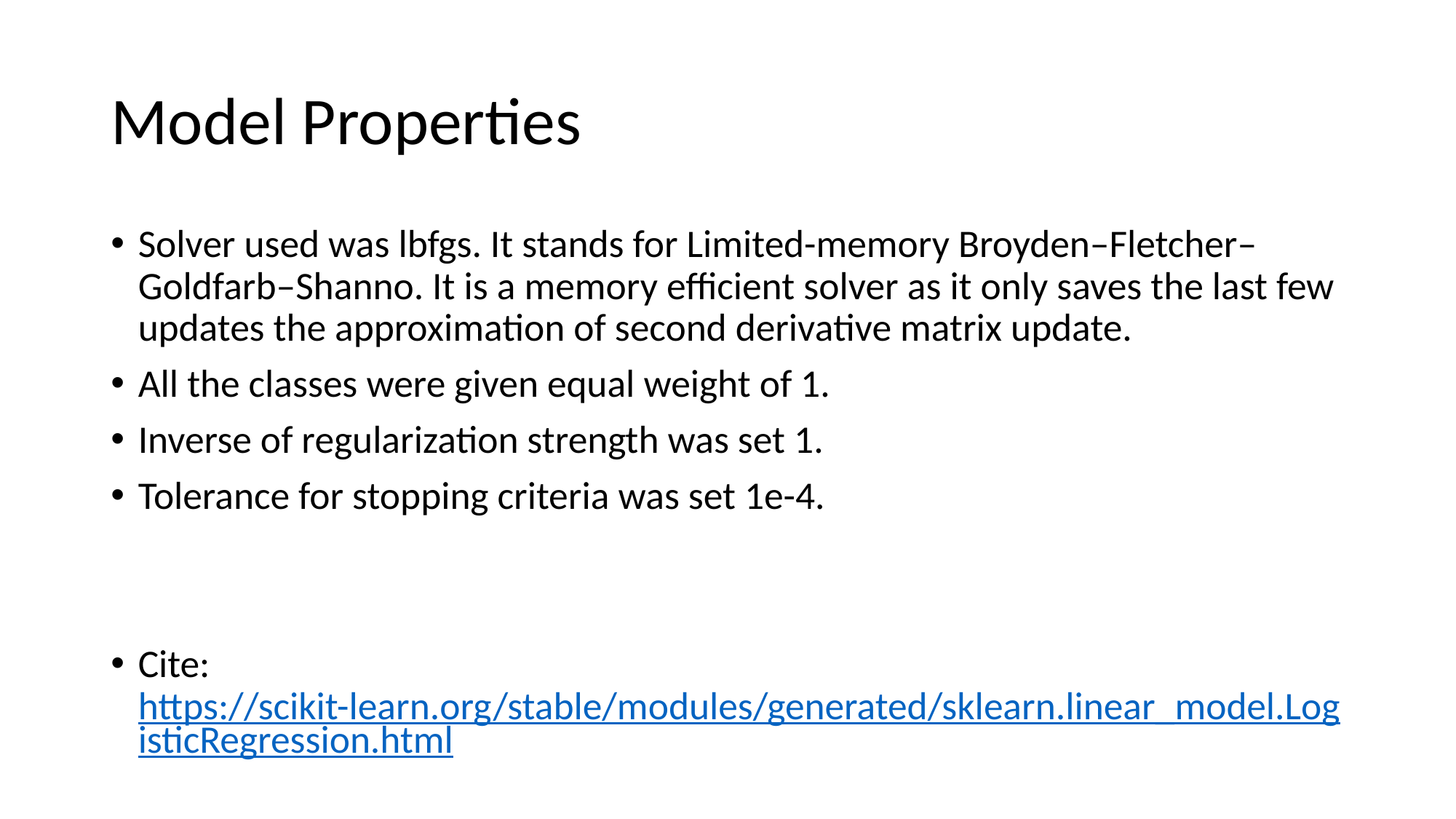

# Model Properties
Solver used was lbfgs. It stands for Limited-memory Broyden–Fletcher–Goldfarb–Shanno. It is a memory efficient solver as it only saves the last few updates the approximation of second derivative matrix update.
All the classes were given equal weight of 1.
Inverse of regularization strength was set 1.
Tolerance for stopping criteria was set 1e-4.

Cite: https://scikit-learn.org/stable/modules/generated/sklearn.linear_model.LogisticRegression.html